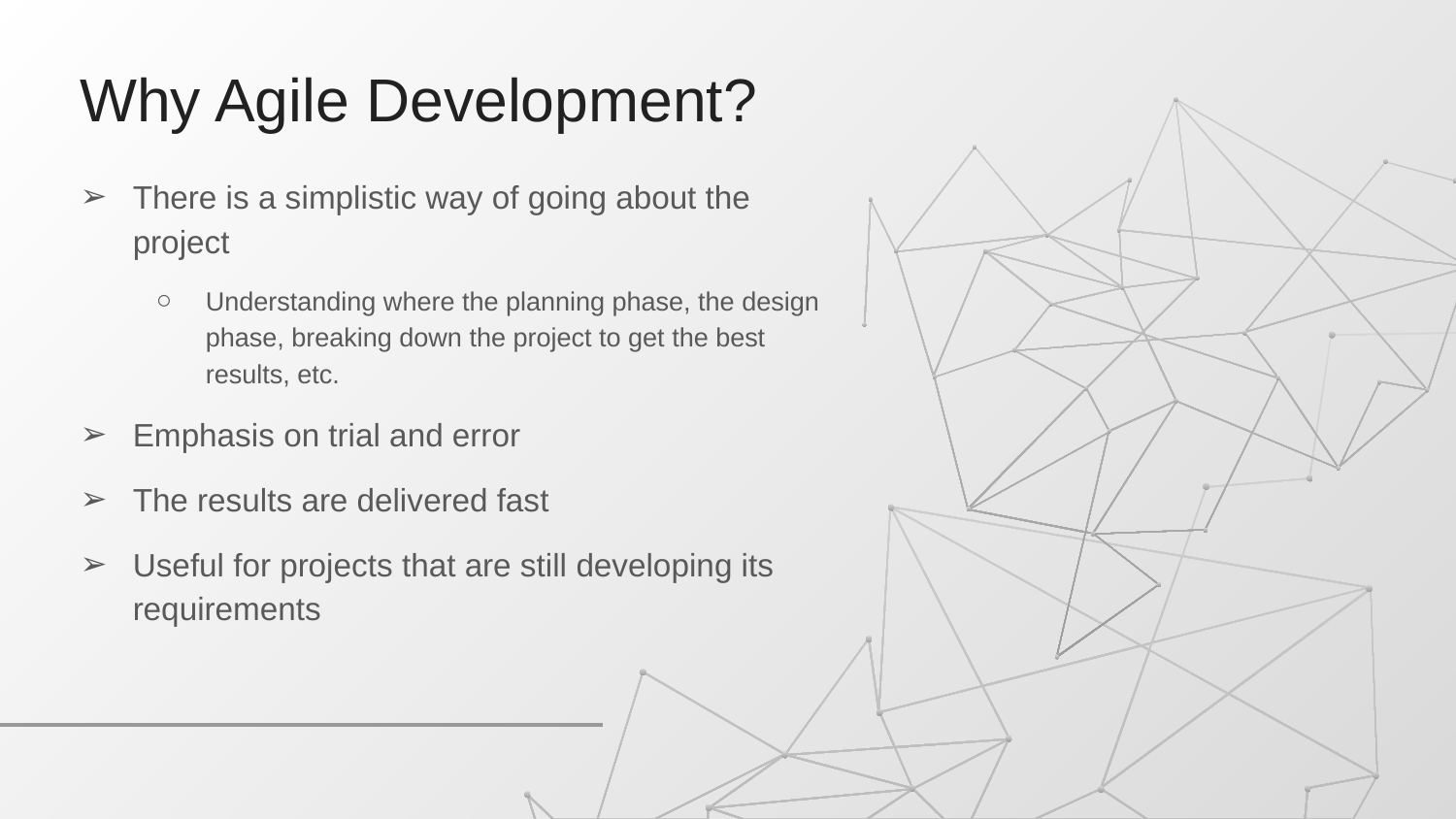

# Why Agile Development?
There is a simplistic way of going about the project
Understanding where the planning phase, the design phase, breaking down the project to get the best results, etc.
Emphasis on trial and error
The results are delivered fast
Useful for projects that are still developing its requirements